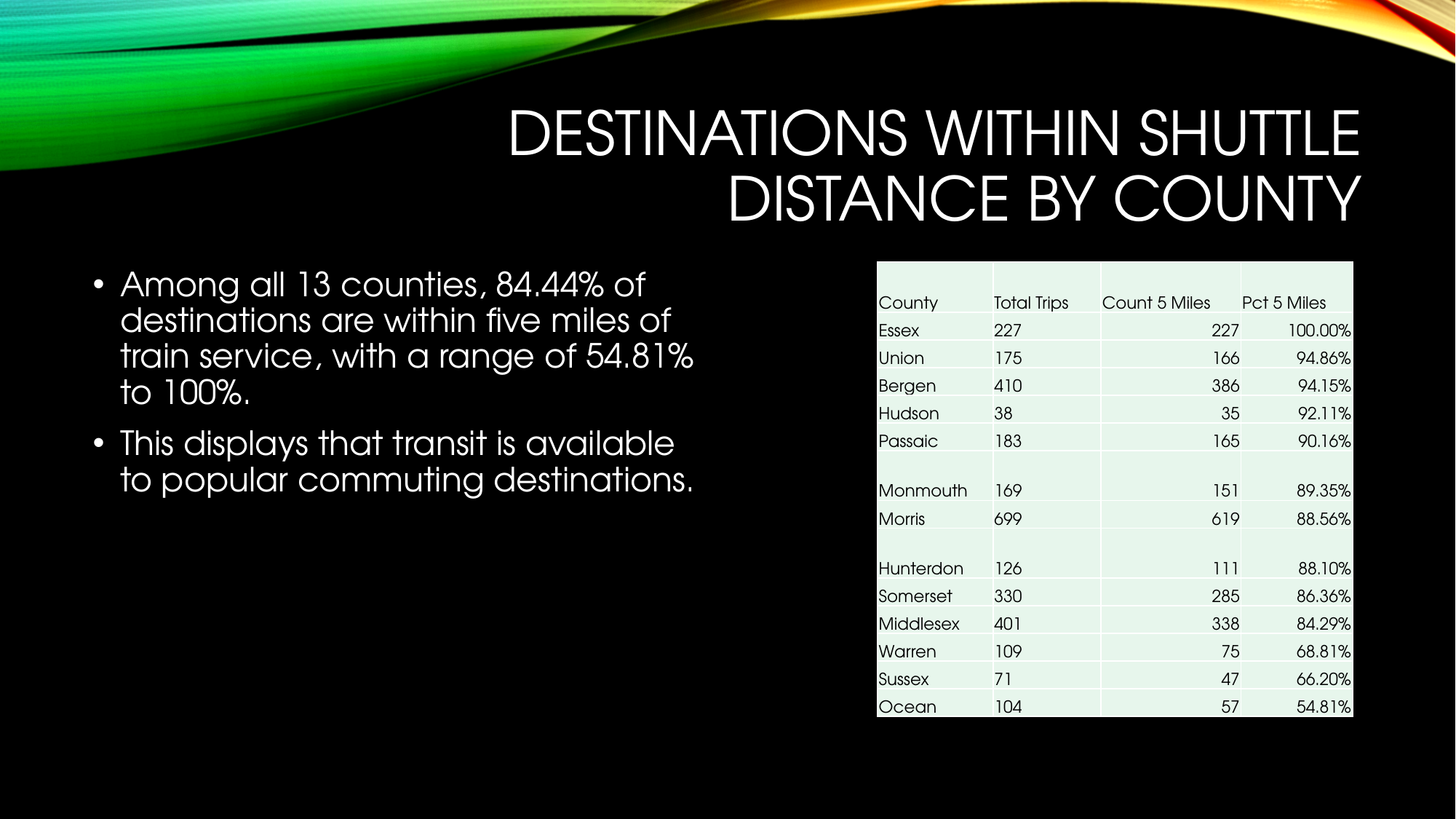

# Destinations within shuttle distance by county
Among all 13 counties, 84.44% of destinations are within five miles of train service, with a range of 54.81% to 100%.
This displays that transit is available to popular commuting destinations.

| County | Total Trips | Count 5 Miles | Pct 5 Miles |
| --- | --- | --- | --- |
| Essex | 227 | 227 | 100.00% |
| Union | 175 | 166 | 94.86% |
| Bergen | 410 | 386 | 94.15% |
| Hudson | 38 | 35 | 92.11% |
| Passaic | 183 | 165 | 90.16% |
| Monmouth | 169 | 151 | 89.35% |
| Morris | 699 | 619 | 88.56% |
| Hunterdon | 126 | 111 | 88.10% |
| Somerset | 330 | 285 | 86.36% |
| Middlesex | 401 | 338 | 84.29% |
| Warren | 109 | 75 | 68.81% |
| Sussex | 71 | 47 | 66.20% |
| Ocean | 104 | 57 | 54.81% |